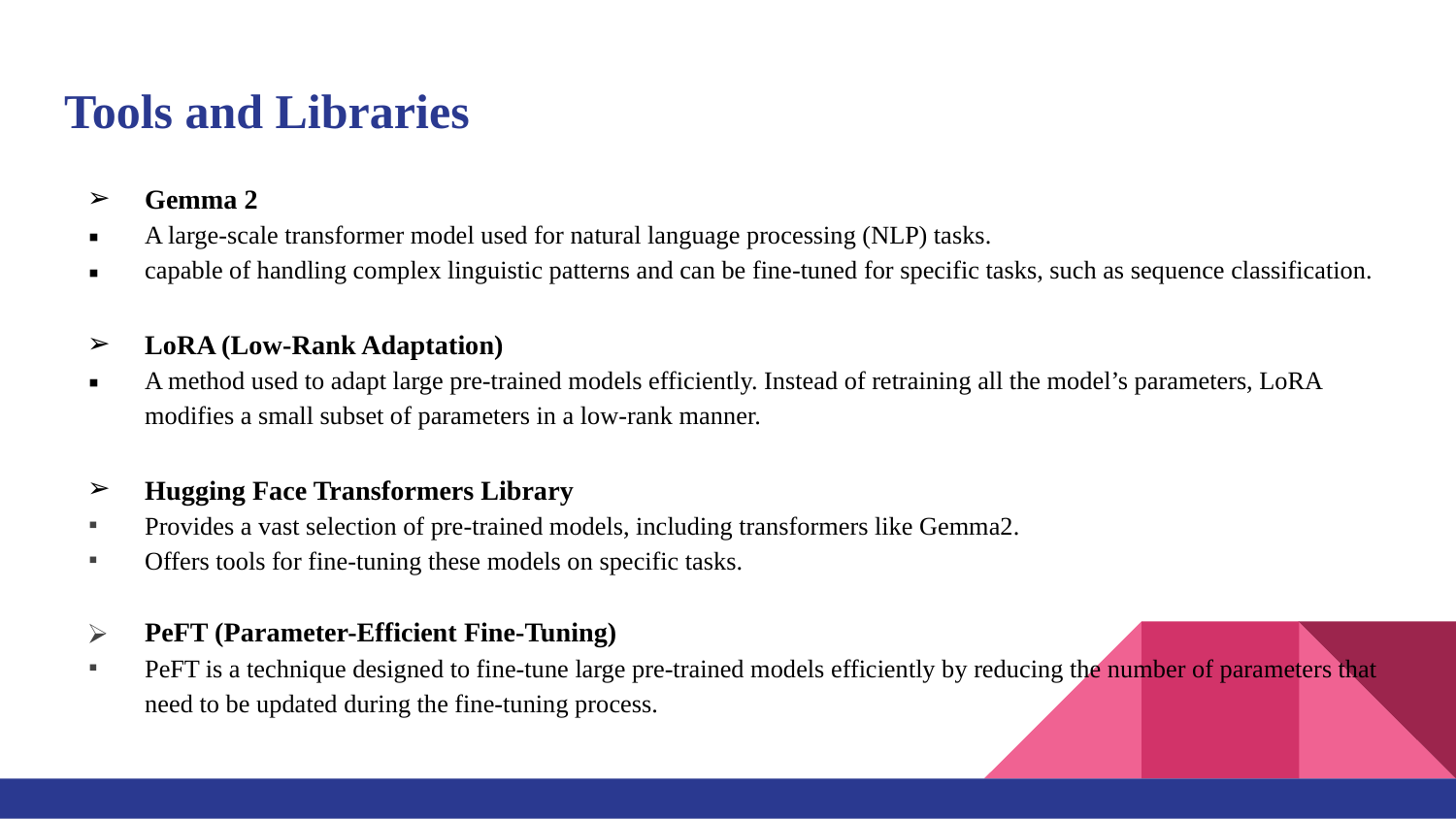

# Tools and Libraries
Gemma 2
A large-scale transformer model used for natural language processing (NLP) tasks.
capable of handling complex linguistic patterns and can be fine-tuned for specific tasks, such as sequence classification.

LoRA (Low-Rank Adaptation)
A method used to adapt large pre-trained models efficiently. Instead of retraining all the model’s parameters, LoRA modifies a small subset of parameters in a low-rank manner.

Hugging Face Transformers Library
Provides a vast selection of pre-trained models, including transformers like Gemma2.
Offers tools for fine-tuning these models on specific tasks.
PeFT (Parameter-Efficient Fine-Tuning)
PeFT is a technique designed to fine-tune large pre-trained models efficiently by reducing the number of parameters that need to be updated during the fine-tuning process.